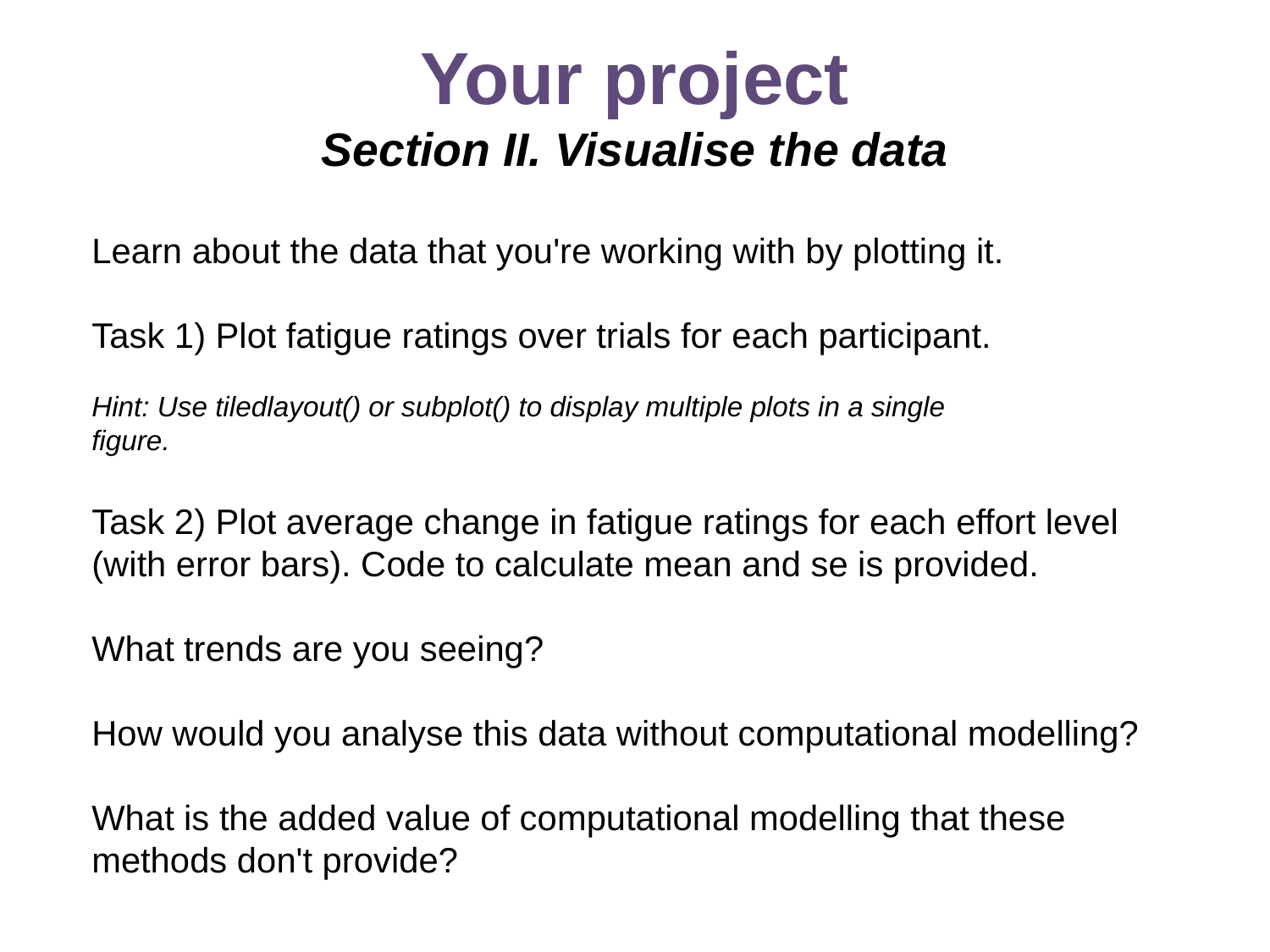

Your project
Section II. Visualise the data
Learn about the data that you're working with by plotting it.

Task 1) Plot fatigue ratings over trials for each participant.

Hint: Use tiledlayout() or subplot() to display multiple plots in a single
figure.

Task 2) Plot average change in fatigue ratings for each effort level (with error bars). Code to calculate mean and se is provided.

What trends are you seeing?

How would you analyse this data without computational modelling?

What is the added value of computational modelling that these methods don't provide?